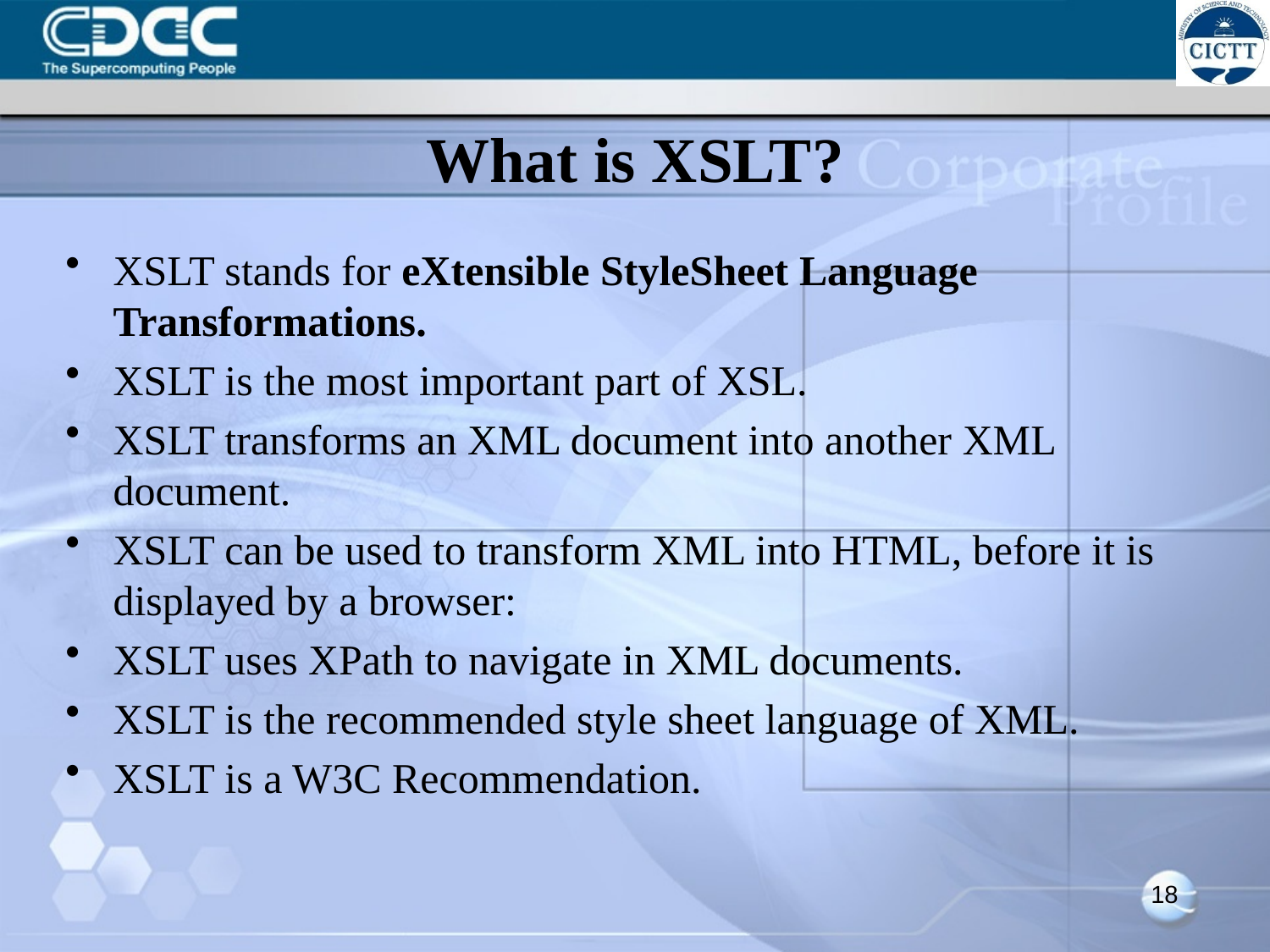

# What is XSLT?
XSLT stands for eXtensible StyleSheet Language Transformations.
XSLT is the most important part of XSL.
XSLT transforms an XML document into another XML document.
XSLT can be used to transform XML into HTML, before it is displayed by a browser:
XSLT uses XPath to navigate in XML documents.
XSLT is the recommended style sheet language of XML.
XSLT is a W3C Recommendation.